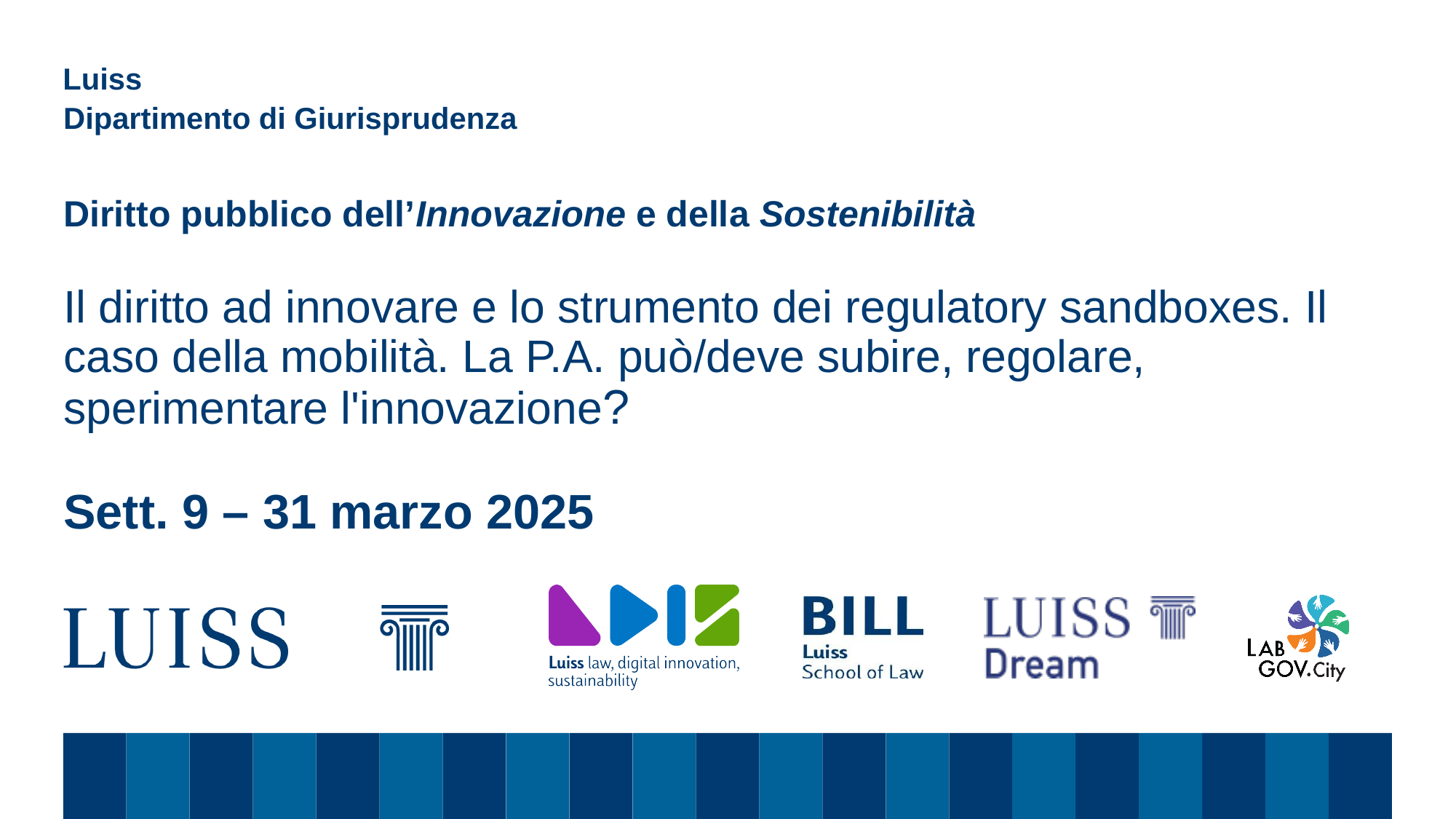

Dipartimento di Giurisprudenza
# Diritto pubblico dell’Innovazione e della Sostenibilità Il diritto ad innovare e lo strumento dei regulatory sandboxes. Il caso della mobilità. La P.A. può/deve subire, regolare, sperimentare l'innovazione? Sett. 9 – 31 marzo 2025